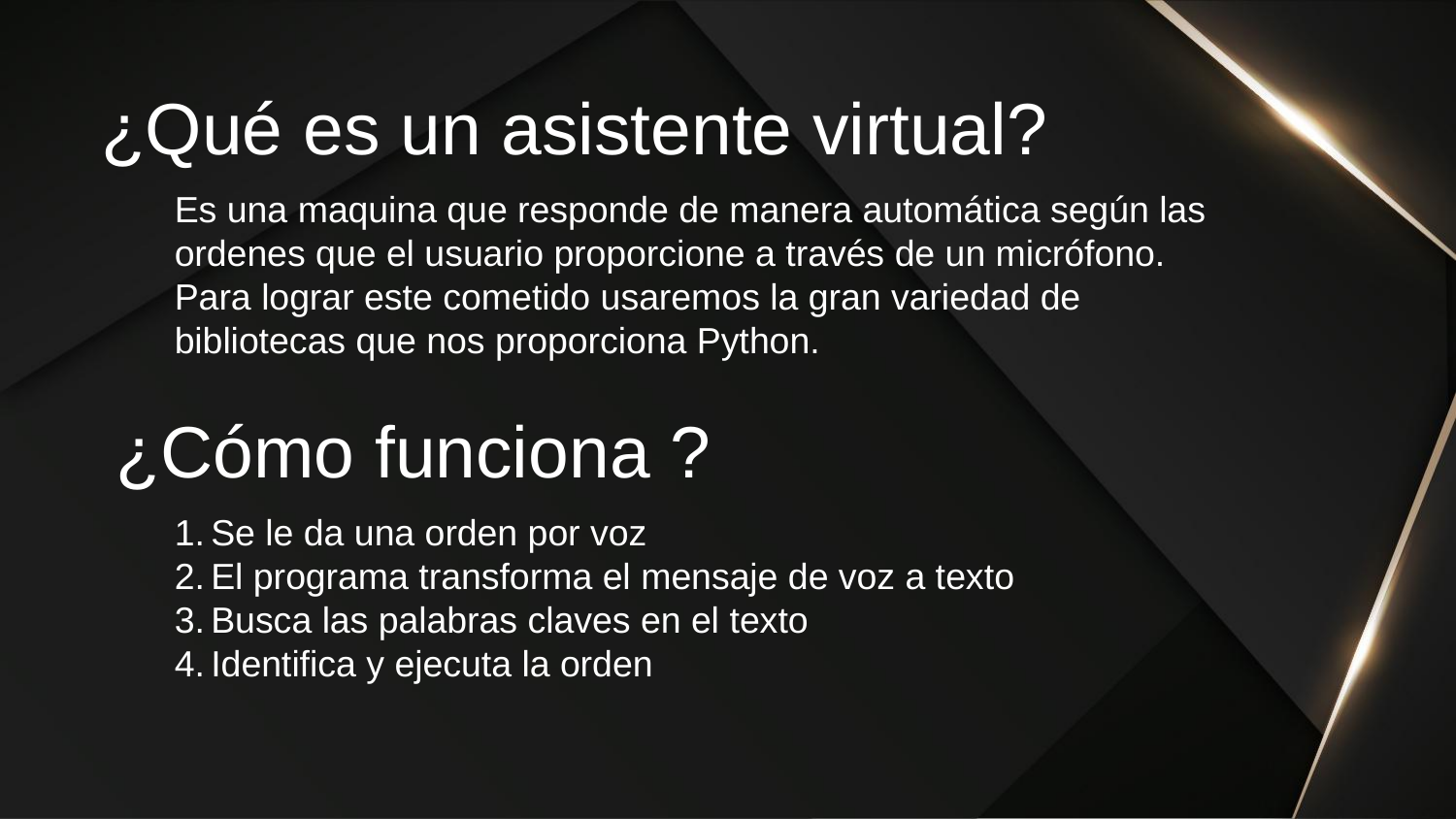

# ¿Qué es un asistente virtual?
Es una maquina que responde de manera automática según las ordenes que el usuario proporcione a través de un micrófono. Para lograr este cometido usaremos la gran variedad de bibliotecas que nos proporciona Python.
¿Cómo funciona ?
Se le da una orden por voz
El programa transforma el mensaje de voz a texto
Busca las palabras claves en el texto
Identifica y ejecuta la orden